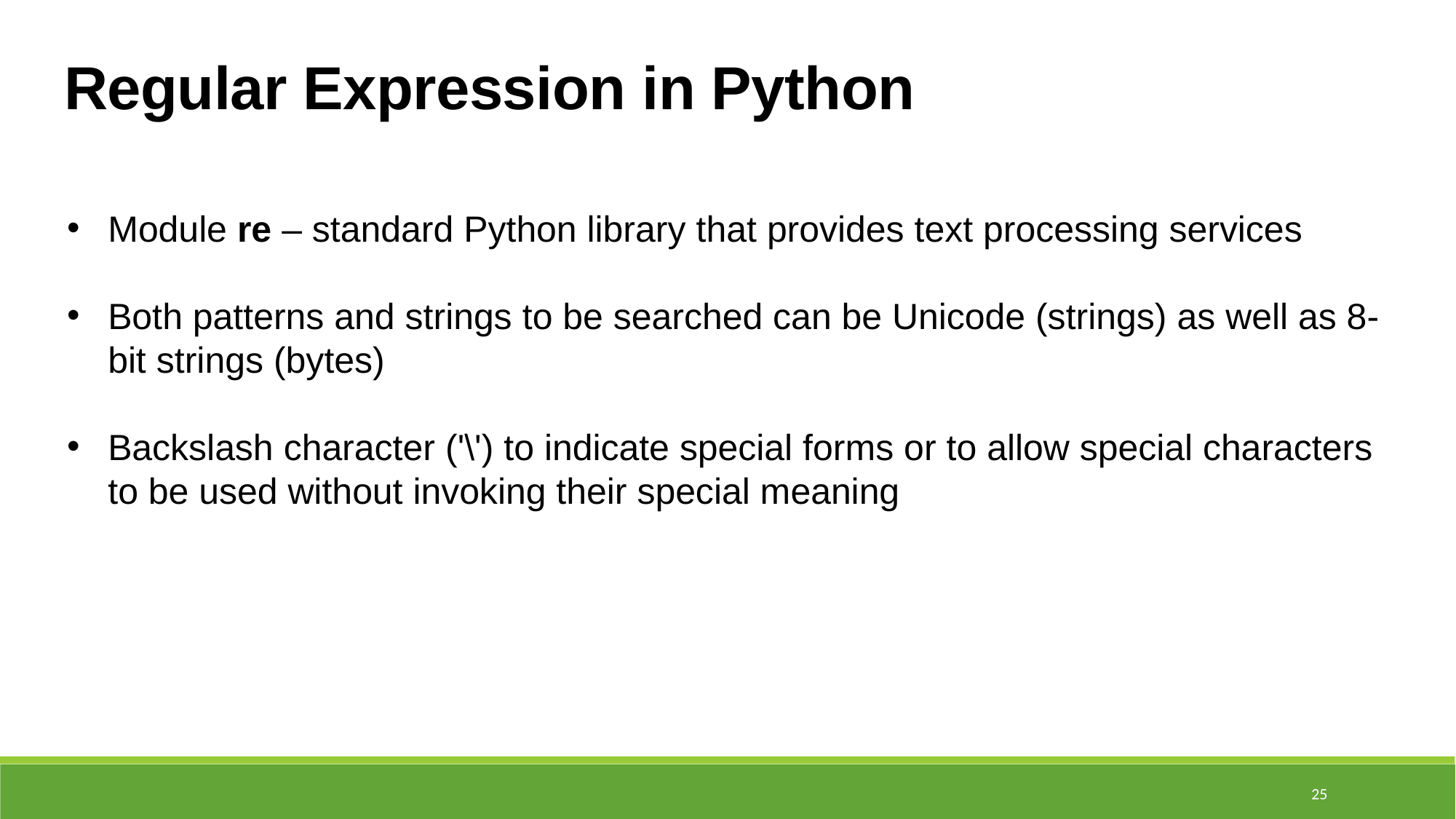

Regular Expression in Python

Module re – standard Python library that provides text processing services

Both patterns and strings to be searched can be Unicode (strings) as well as 8-bit strings (bytes)

Backslash character ('\') to indicate special forms or to allow special characters to be used without invoking their special meaning
25